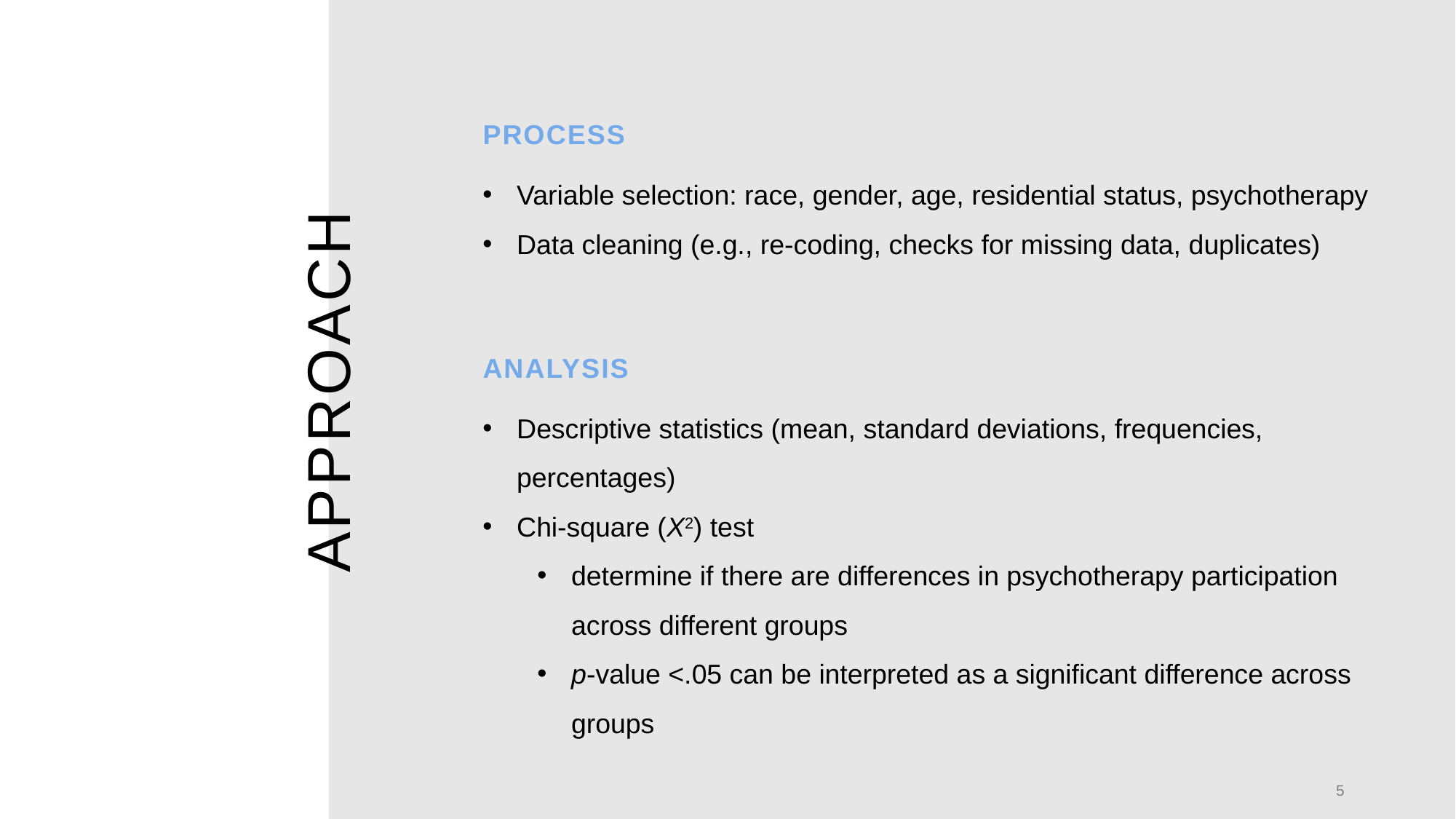

Process
Variable selection: race, gender, age, residential status, psychotherapy
Data cleaning (e.g., re-coding, checks for missing data, duplicates)
Analysis
# APPROACH
Descriptive statistics (mean, standard deviations, frequencies, percentages)
Chi-square (X2) test
determine if there are differences in psychotherapy participation across different groups
p-value <.05 can be interpreted as a significant difference across groups
5